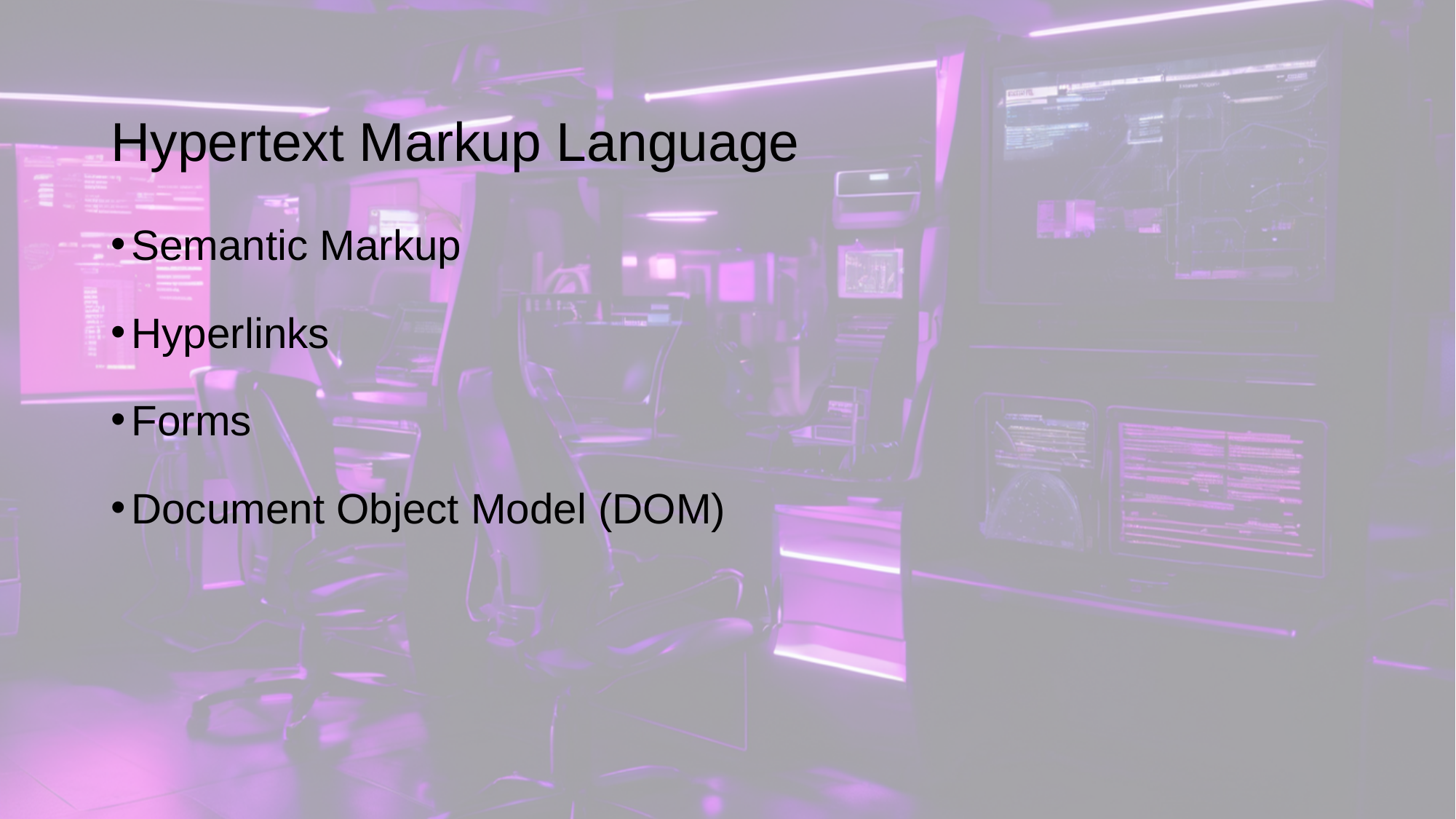

# Hypertext Markup Language
Semantic Markup
Hyperlinks
Forms
Document Object Model (DOM)